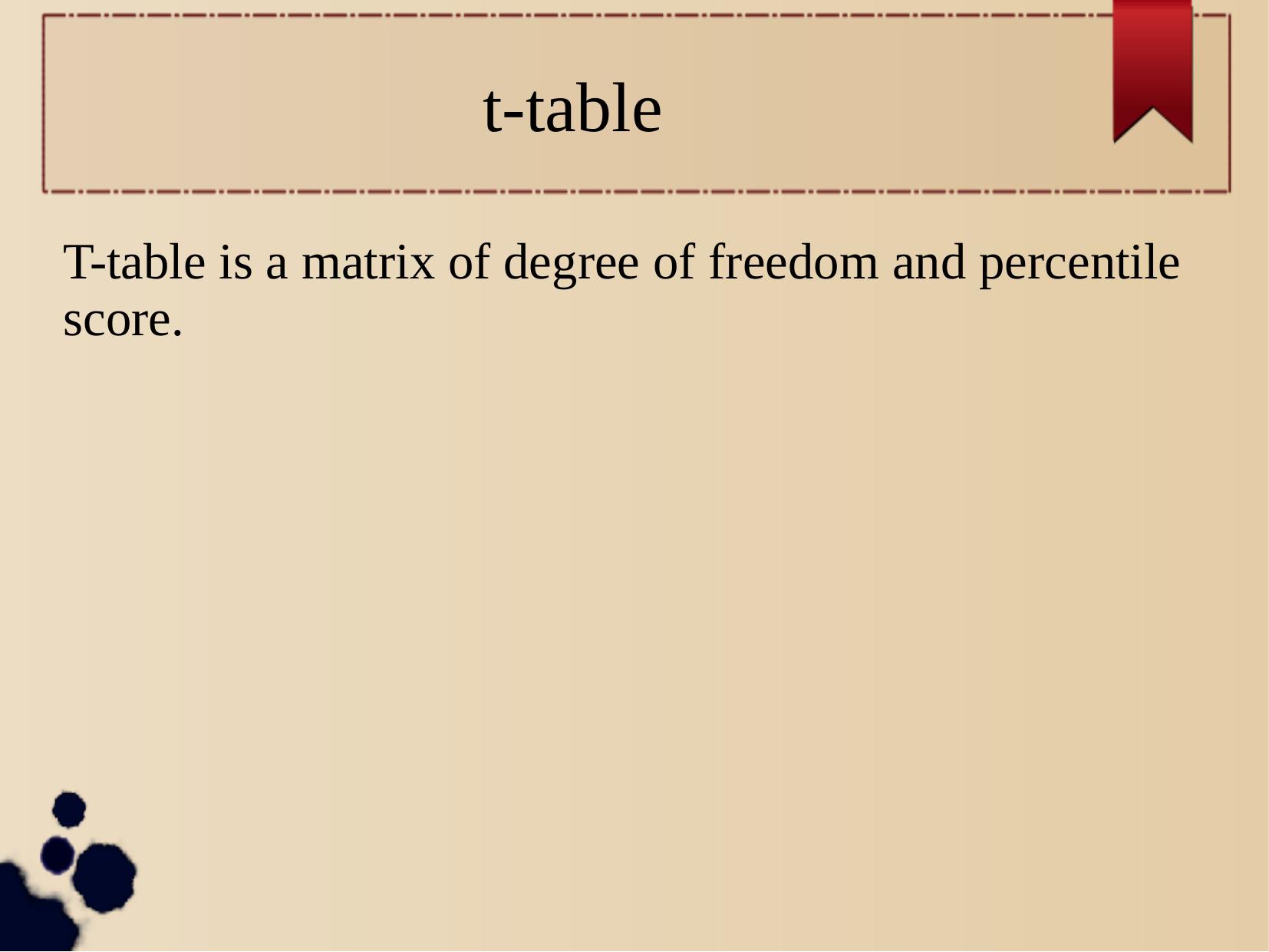

t-table
T-table is a matrix of degree of freedom and percentile score.